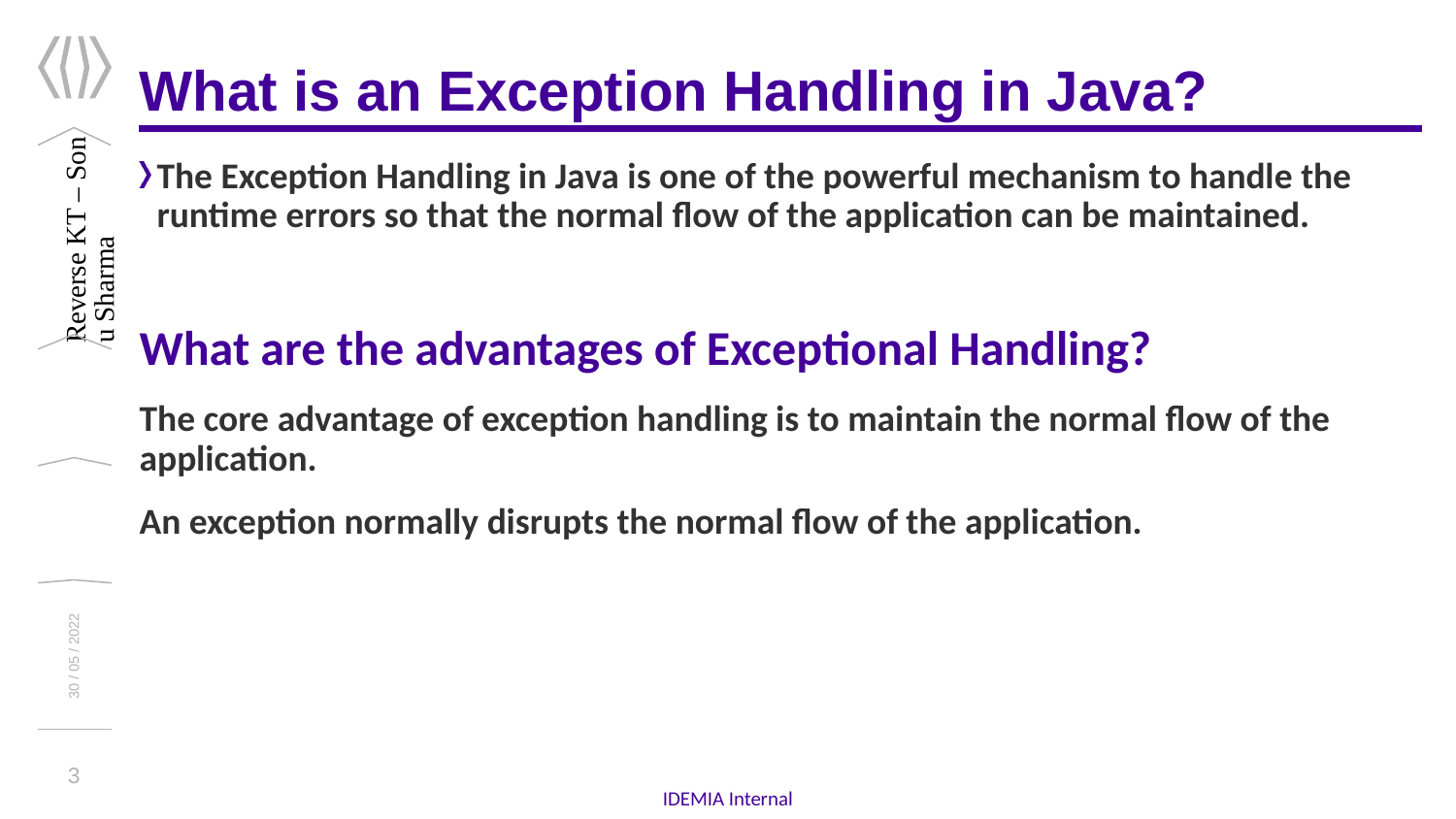

# What is an Exception Handling in Java?
The Exception Handling in Java is one of the powerful mechanism to handle the runtime errors so that the normal flow of the application can be maintained.

What are the advantages of Exceptional Handling?
The core advantage of exception handling is to maintain the normal flow of the application.
An exception normally disrupts the normal flow of the application.
Reverse KT – Sonu Sharma
30 / 05 / 2022
3